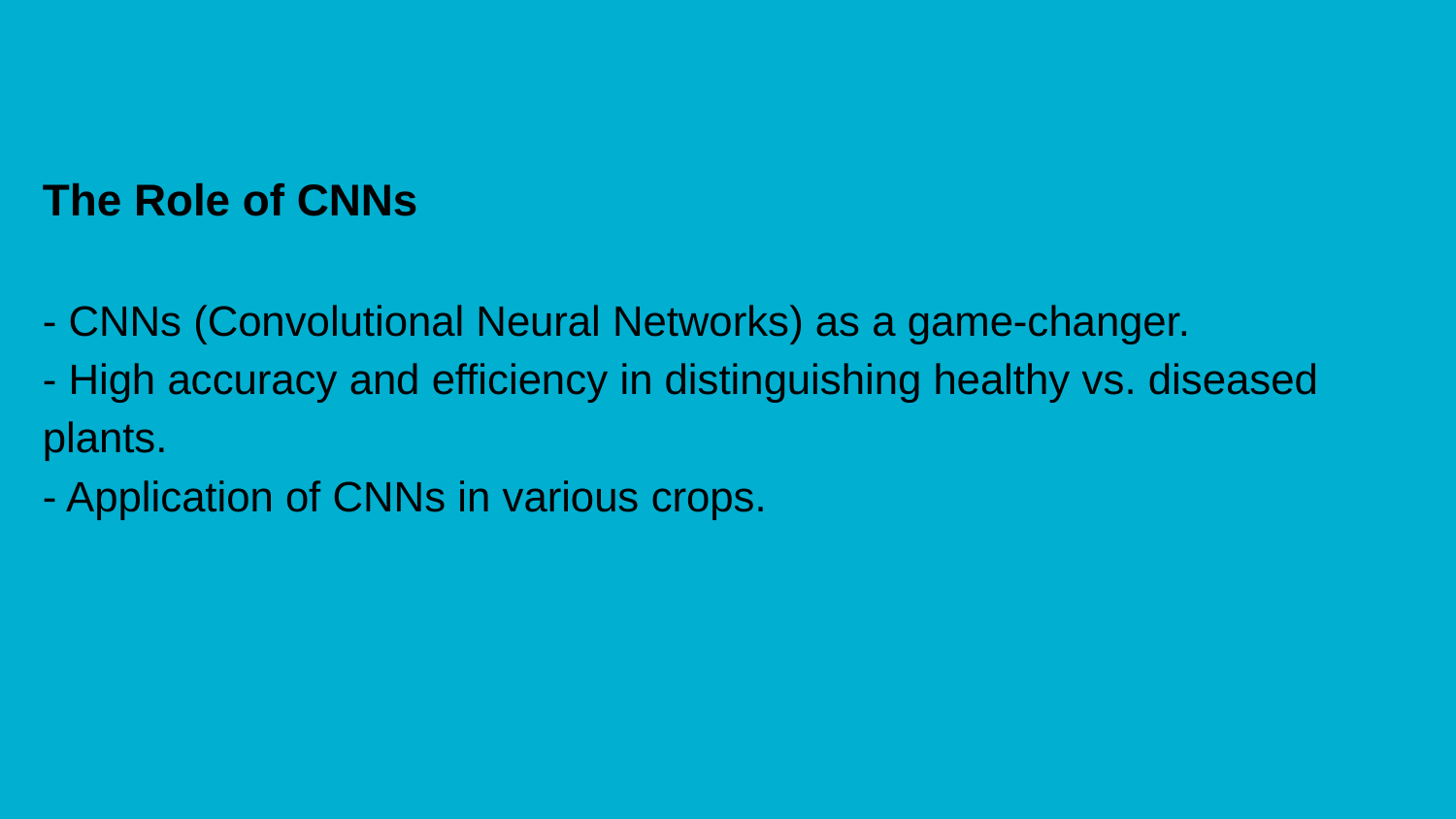

The Role of CNNs

- CNNs (Convolutional Neural Networks) as a game-changer.
- High accuracy and efficiency in distinguishing healthy vs. diseased plants.
- Application of CNNs in various crops.